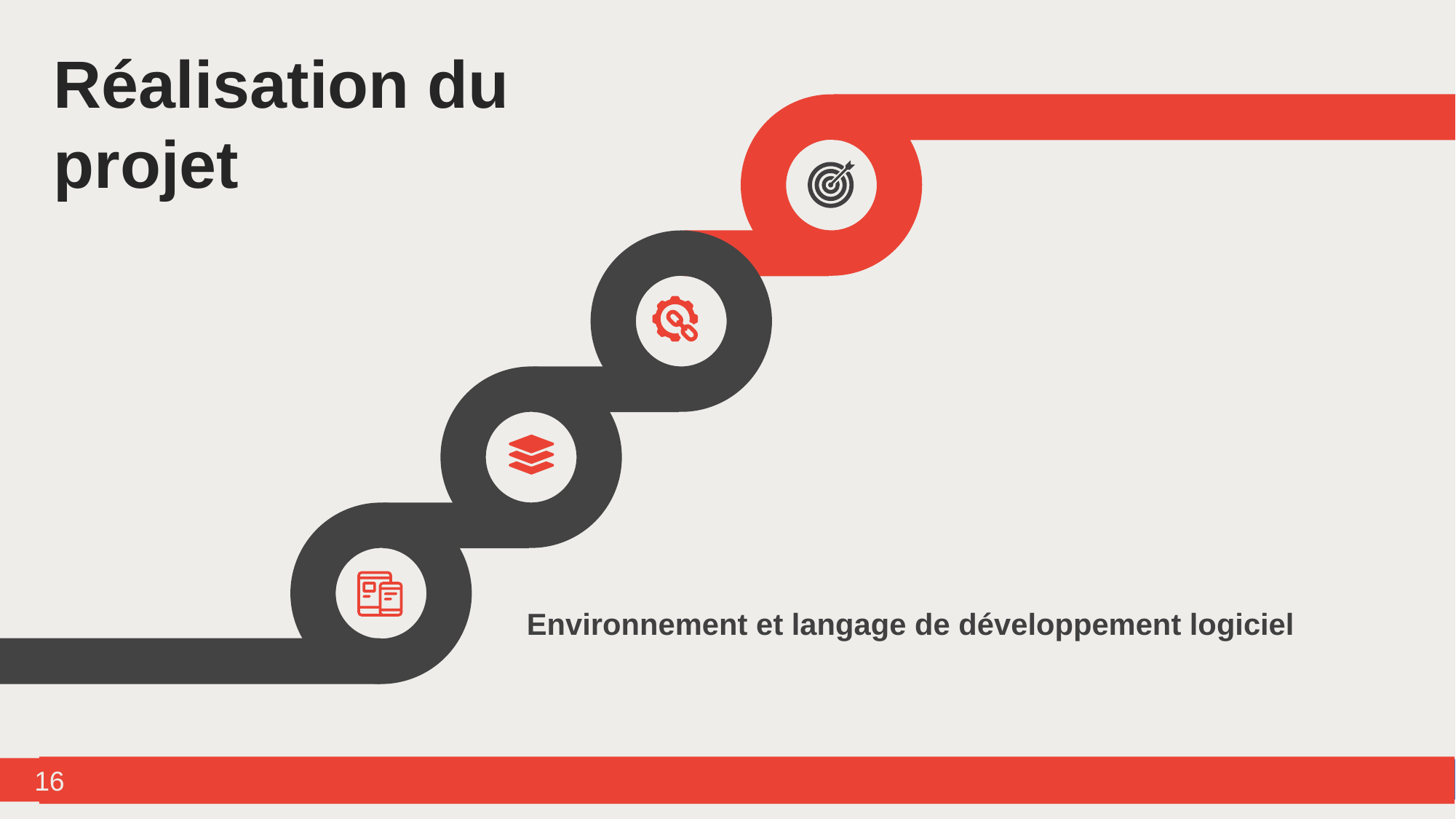

Réalisation du projet

Environnement et langage de développement logiciel

16